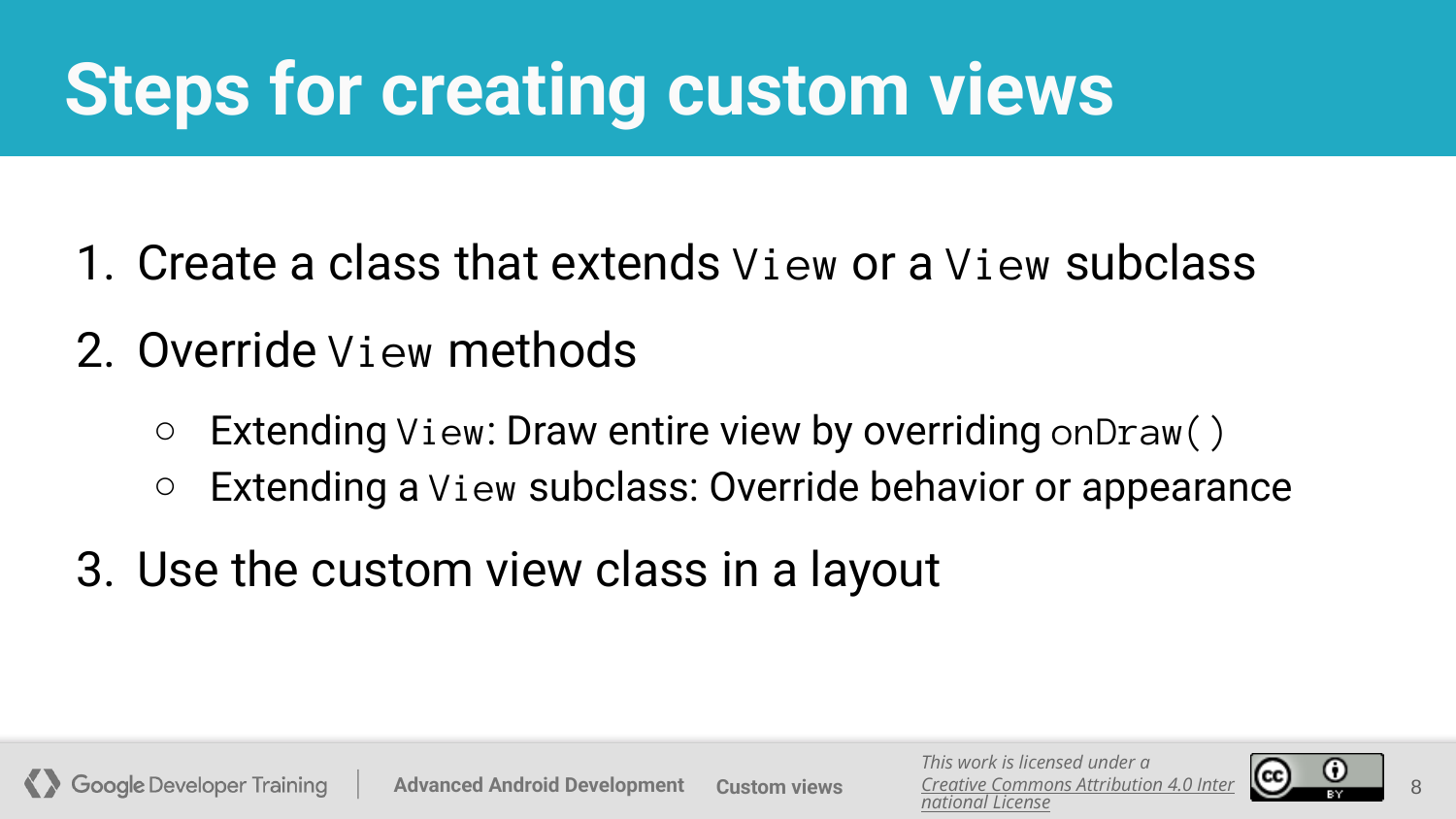

# Steps for creating custom views
Create a class that extends View or a View subclass
Override View methods
Extending View: Draw entire view by overriding onDraw()
Extending a View subclass: Override behavior or appearance
Use the custom view class in a layout
8